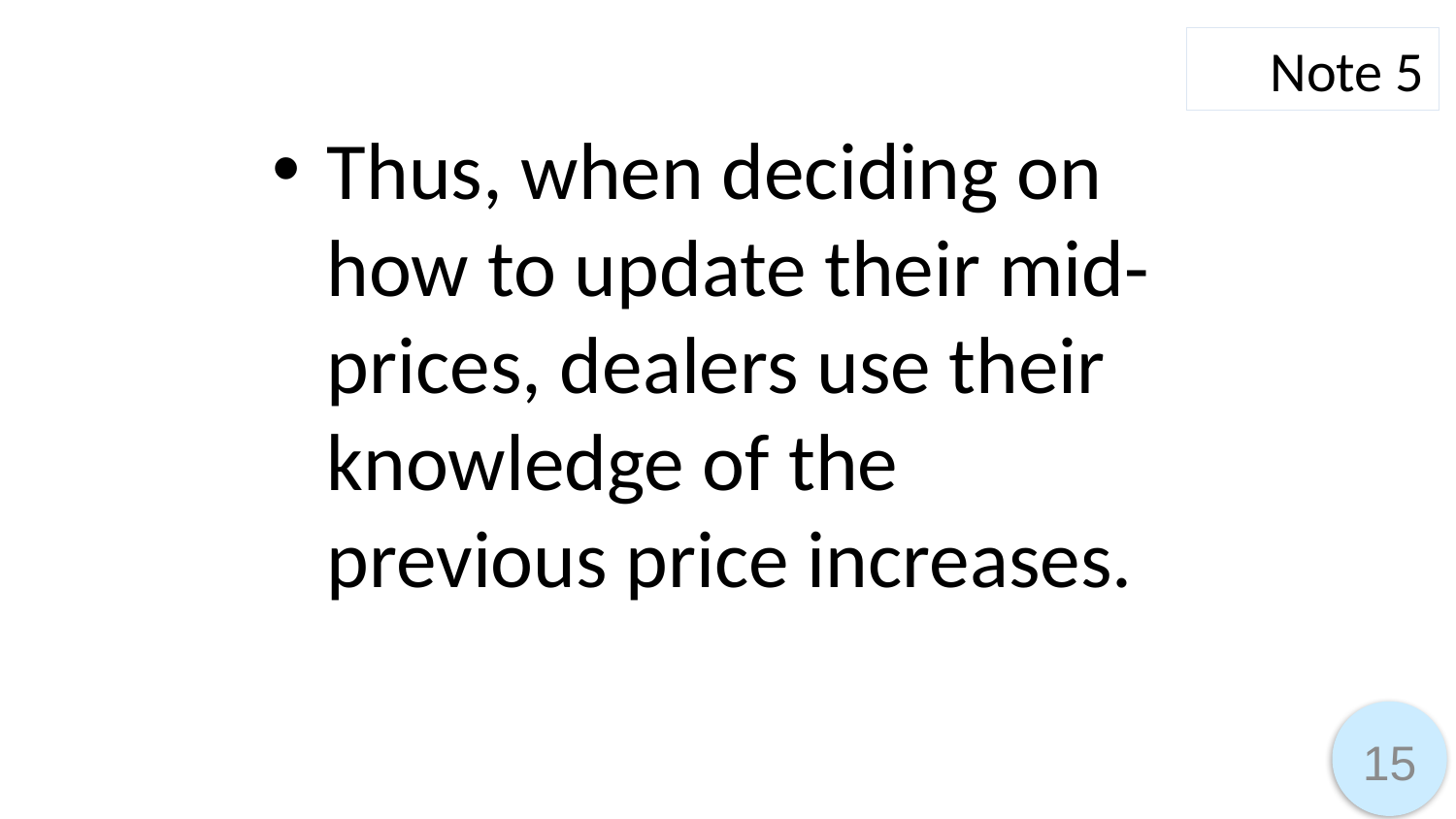

Note 5
Thus, when deciding on how to update their mid-prices, dealers use their knowledge of the previous price increases.
15